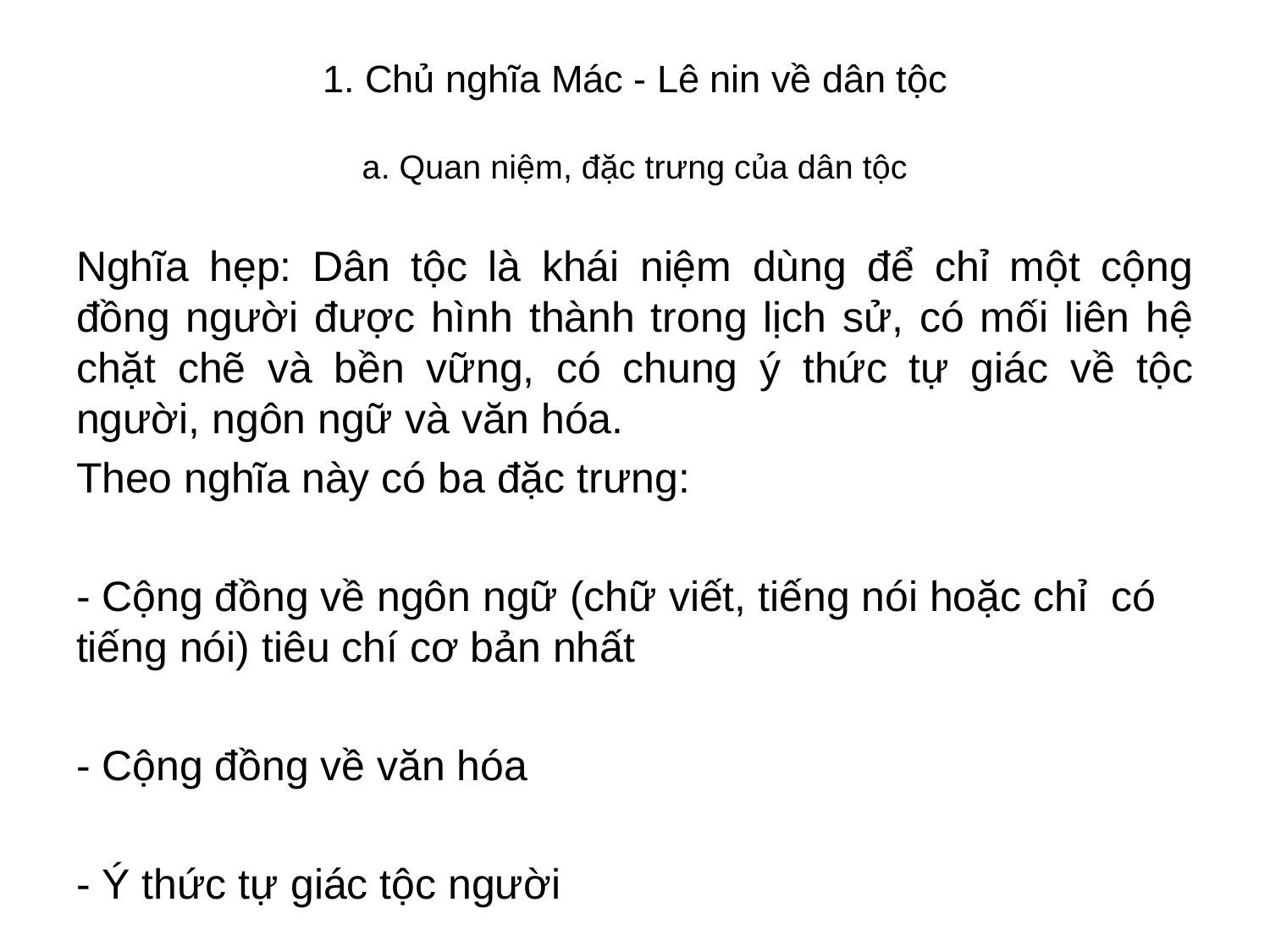

# 1. Chủ nghĩa Mác - Lê nin về dân tộc a. Quan niệm, đặc trưng của dân tộc
Nghĩa hẹp: Dân tộc là khái niệm dùng để chỉ một cộng đồng người được hình thành trong lịch sử, có mối liên hệ chặt chẽ và bền vững, có chung ý thức tự giác về tộc người, ngôn ngữ và văn hóa.
Theo nghĩa này có ba đặc trưng:

- Cộng đồng về ngôn ngữ (chữ viết, tiếng nói hoặc chỉ  có tiếng nói) tiêu chí cơ bản nhất

- Cộng đồng về văn hóa

- Ý thức tự giác tộc người